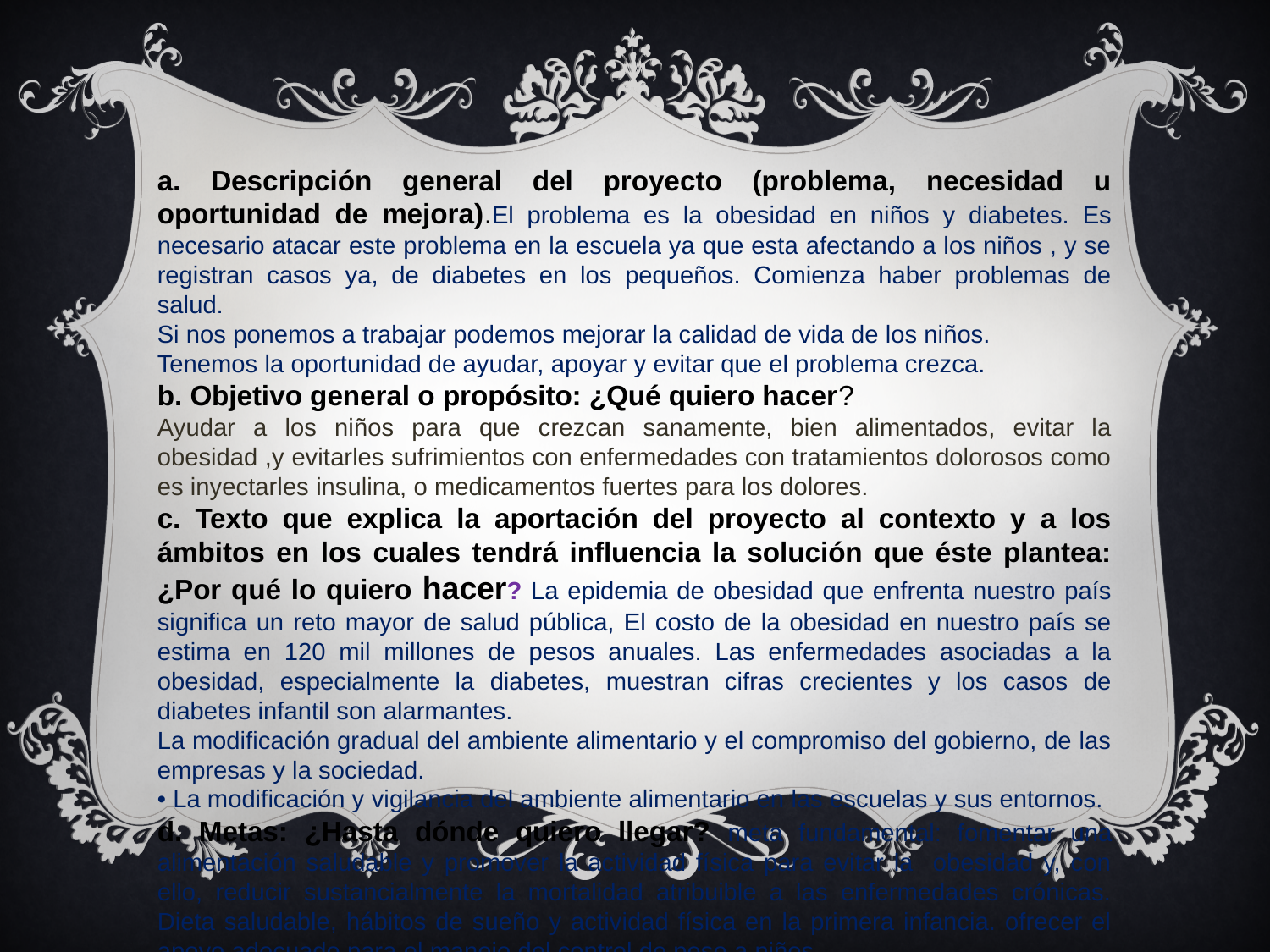

a. Descripción general del proyecto (problema, necesidad u oportunidad de mejora).El problema es la obesidad en niños y diabetes. Es necesario atacar este problema en la escuela ya que esta afectando a los niños , y se registran casos ya, de diabetes en los pequeños. Comienza haber problemas de salud.
Si nos ponemos a trabajar podemos mejorar la calidad de vida de los niños.
Tenemos la oportunidad de ayudar, apoyar y evitar que el problema crezca.
b. Objetivo general o propósito: ¿Qué quiero hacer?
Ayudar a los niños para que crezcan sanamente, bien alimentados, evitar la obesidad ,y evitarles sufrimientos con enfermedades con tratamientos dolorosos como es inyectarles insulina, o medicamentos fuertes para los dolores.
c. Texto que explica la aportación del proyecto al contexto y a los ámbitos en los cuales tendrá influencia la solución que éste plantea: ¿Por qué lo quiero hacer? La epidemia de obesidad que enfrenta nuestro país significa un reto mayor de salud pública, El costo de la obesidad en nuestro país se estima en 120 mil millones de pesos anuales. Las enfermedades asociadas a la obesidad, especialmente la diabetes, muestran cifras crecientes y los casos de diabetes infantil son alarmantes.
La modificación gradual del ambiente alimentario y el compromiso del gobierno, de las empresas y la sociedad.
• La modificación y vigilancia del ambiente alimentario en las escuelas y sus entornos.
d. Metas: ¿Hasta dónde quiero llegar? meta fundamental: fomentar una alimentación saludable y promover la actividad física para evitar la  obesidad y, con ello, reducir sustancialmente la mortalidad atribuible a las enfermedades crónicas. Dieta saludable, hábitos de sueño y actividad física en la primera infancia. ofrecer el apoyo adecuado para el manejo del control de peso a niños